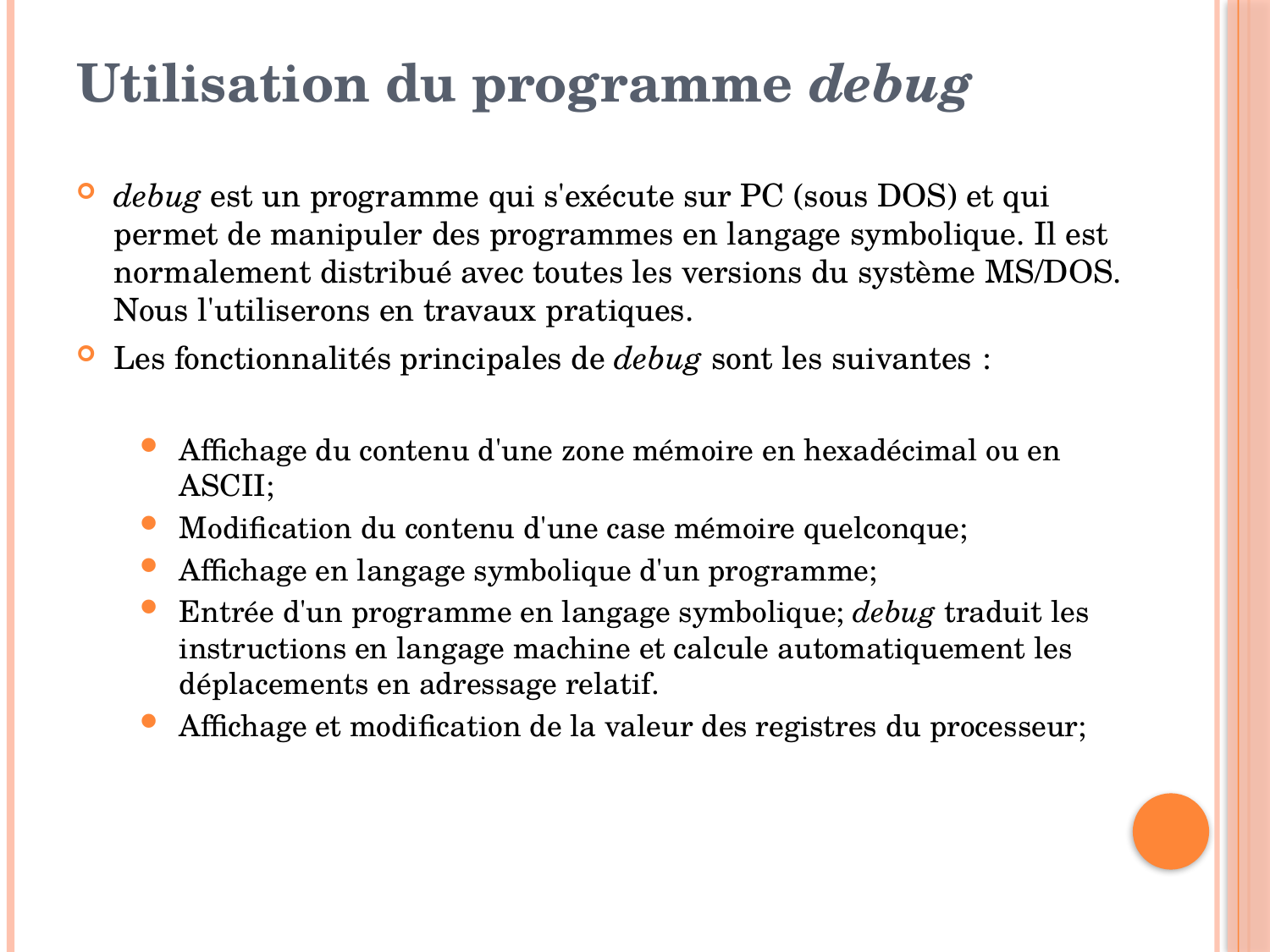

# Utilisation du programme debug
debug est un programme qui s'exécute sur PC (sous DOS) et qui permet de manipuler des programmes en langage symbolique. Il est normalement distribué avec toutes les versions du système MS/DOS. Nous l'utiliserons en travaux pratiques.
Les fonctionnalités principales de debug sont les suivantes :

Affichage du contenu d'une zone mémoire en hexadécimal ou en ASCII;
Modification du contenu d'une case mémoire quelconque;
Affichage en langage symbolique d'un programme;
Entrée d'un programme en langage symbolique; debug traduit les instructions en langage machine et calcule automatiquement les déplacements en adressage relatif.
Affichage et modification de la valeur des registres du processeur;